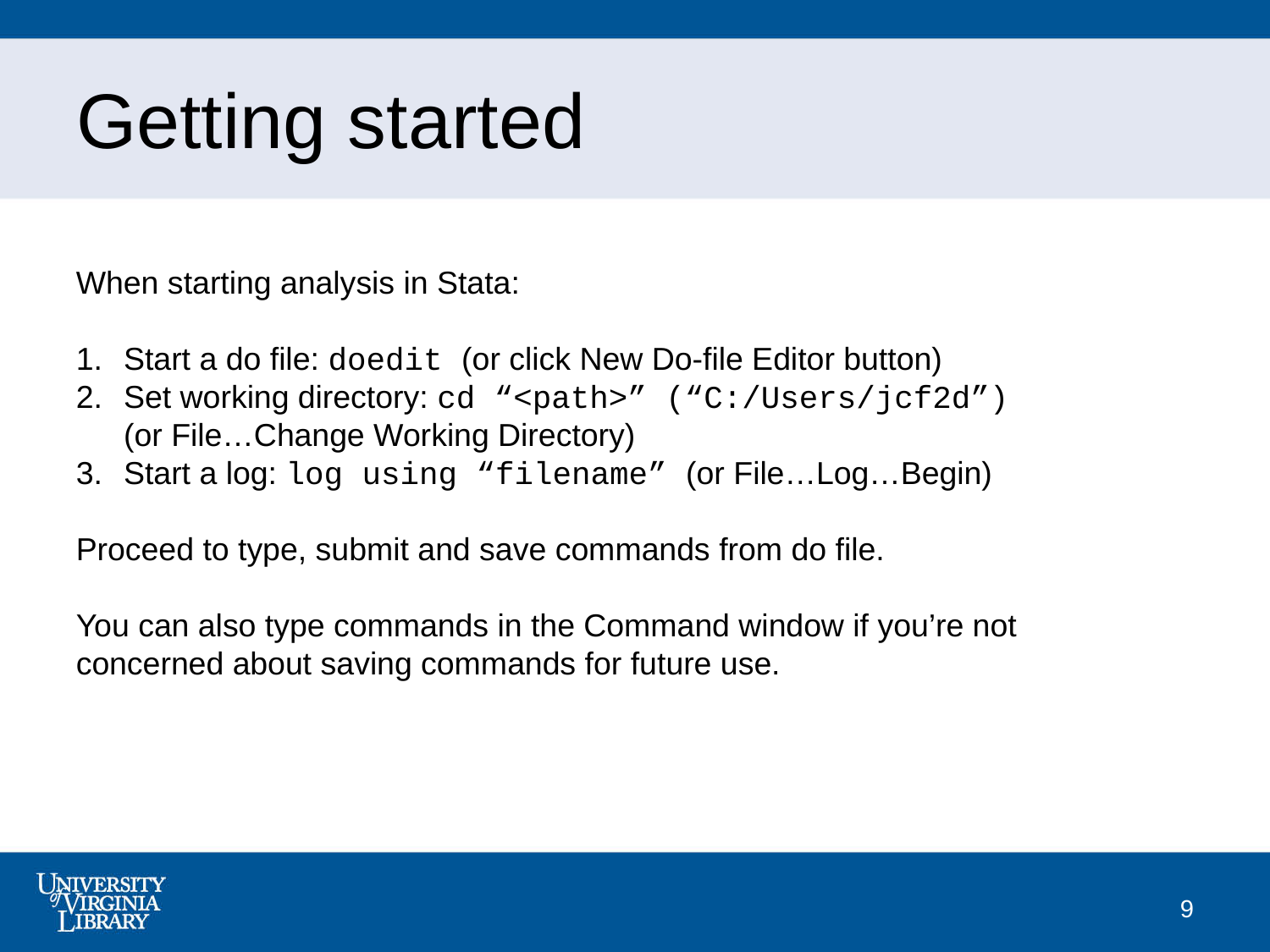

Getting started
When starting analysis in Stata:

Start a do file: doedit (or click New Do-file Editor button)
Set working directory: cd “<path>” (“C:/Users/jcf2d”) (or File…Change Working Directory)
Start a log: log using “filename” (or File…Log…Begin)

Proceed to type, submit and save commands from do file.

You can also type commands in the Command window if you’re not concerned about saving commands for future use.